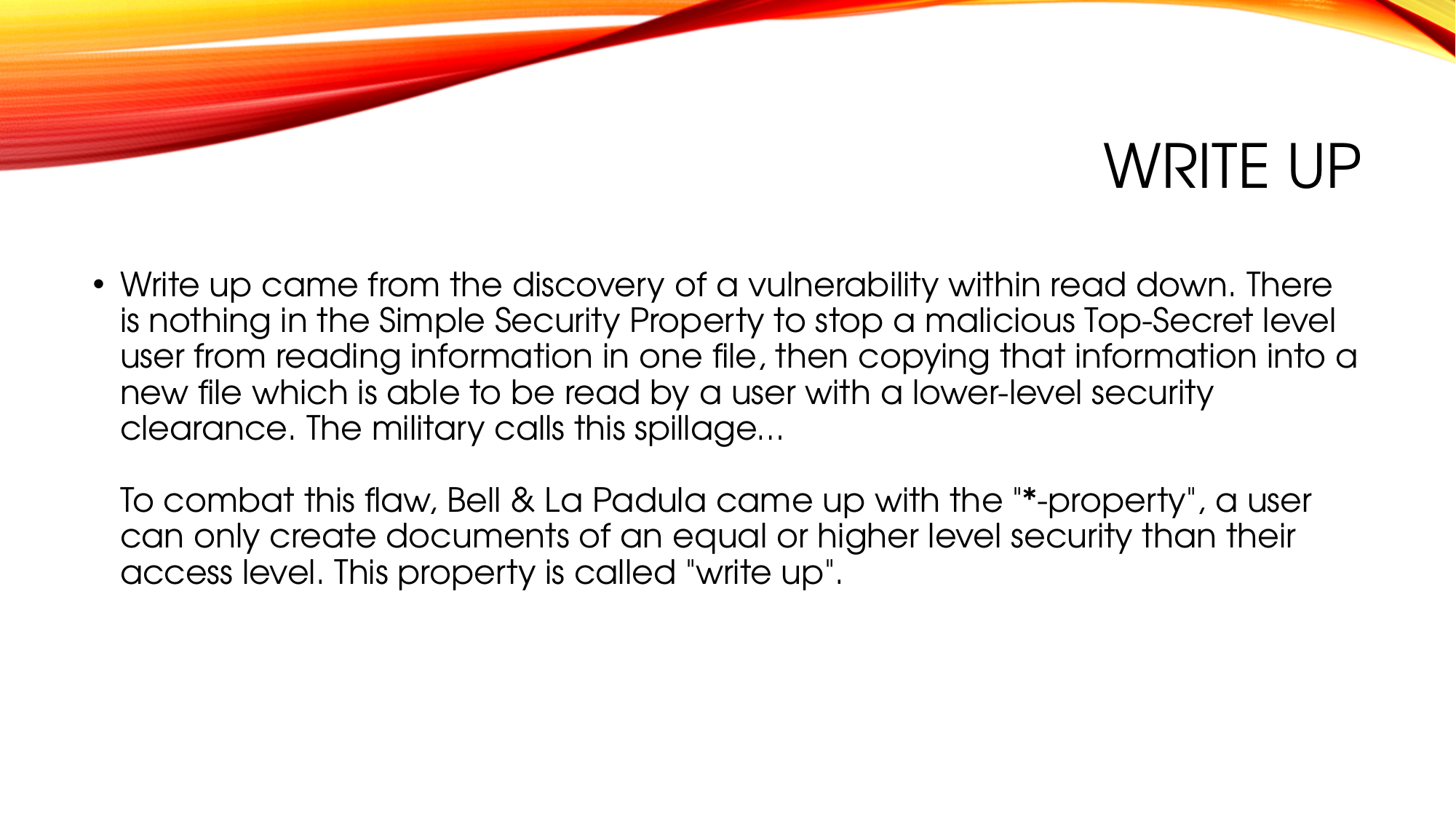

# Write Up
Write up came from the discovery of a vulnerability within read down. There is nothing in the Simple Security Property to stop a malicious Top-Secret level user from reading information in one file, then copying that information into a new file which is able to be read by a user with a lower-level security clearance. The military calls this spillage…
To combat this flaw, Bell & La Padula came up with the "*-property", a user can only create documents of an equal or higher level security than their access level. This property is called "write up".